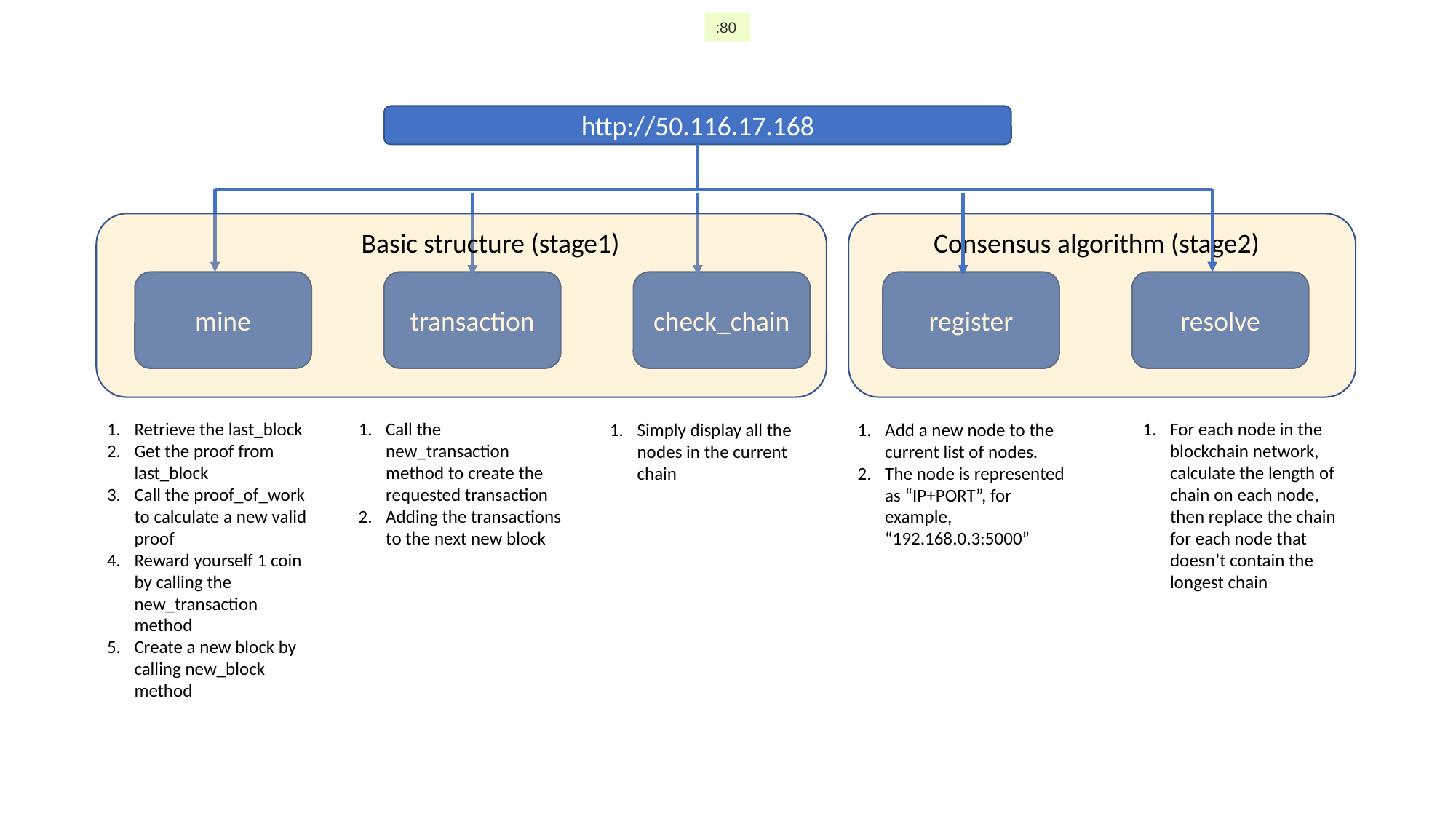

:80
http://50.116.17.168

Basic structure (stage1)
Consensus algorithm (stage2)
mine
transaction
check_chain
register
resolve
For each node in the blockchain network, calculate the length of chain on each node, then replace the chain for each node that doesn’t contain the longest chain
Retrieve the last_block
Get the proof from last_block
Call the proof_of_work to calculate a new valid proof
Reward yourself 1 coin by calling the new_transaction method
Create a new block by calling new_block method
Call the new_transaction method to create the requested transaction
Adding the transactions to the next new block
Add a new node to the current list of nodes.
The node is represented as “IP+PORT”, for example, “192.168.0.3:5000”
Simply display all the nodes in the current chain